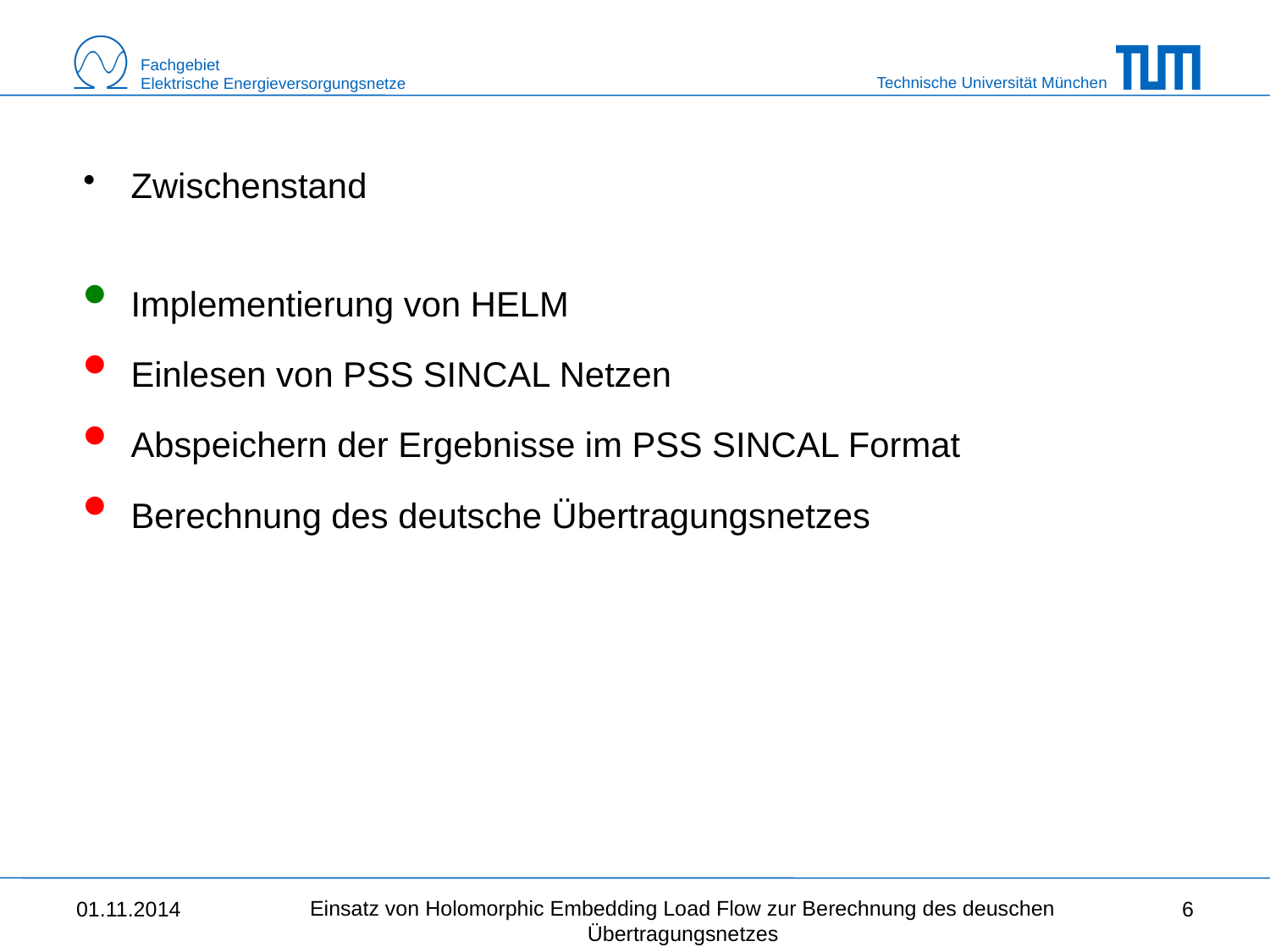

Zwischenstand
Implementierung von HELM
Einlesen von PSS SINCAL Netzen
Abspeichern der Ergebnisse im PSS SINCAL Format
Berechnung des deutsche Übertragungsnetzes

Einsatz von Holomorphic Embedding Load Flow zur Berechnung des deuschen Übertragungsnetzes
01.11.2014
6